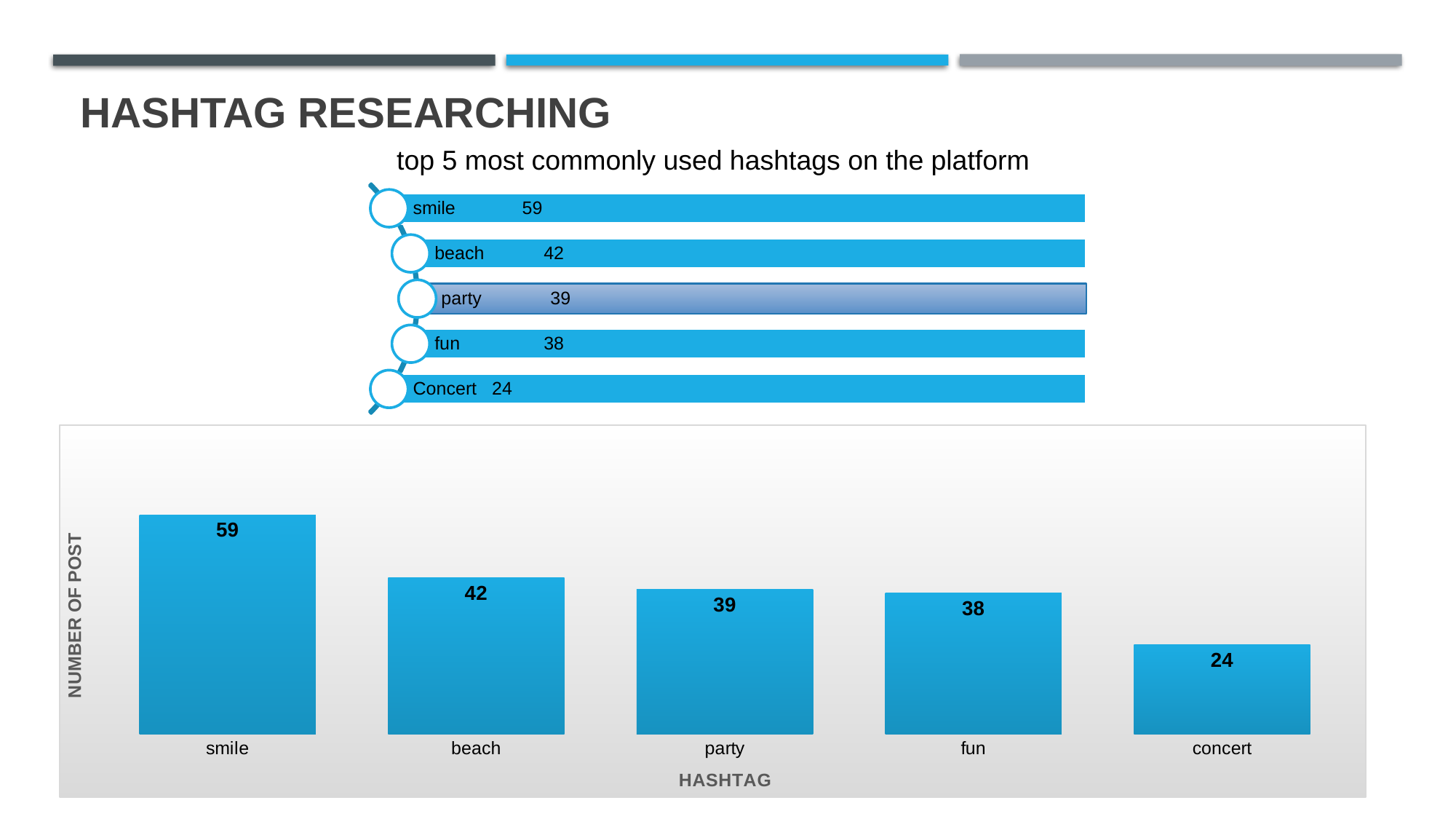

# Hashtag Researching
top 5 most commonly used hashtags on the platform
smile	59
beach	42
party	39
fun	38
Concert   24

### Chart

| Category | Series 1 |
|---|---|
| smile | 59.0 |
| beach | 42.0 |
| party | 39.0 |
| fun | 38.0 |
| concert | 24.0 |